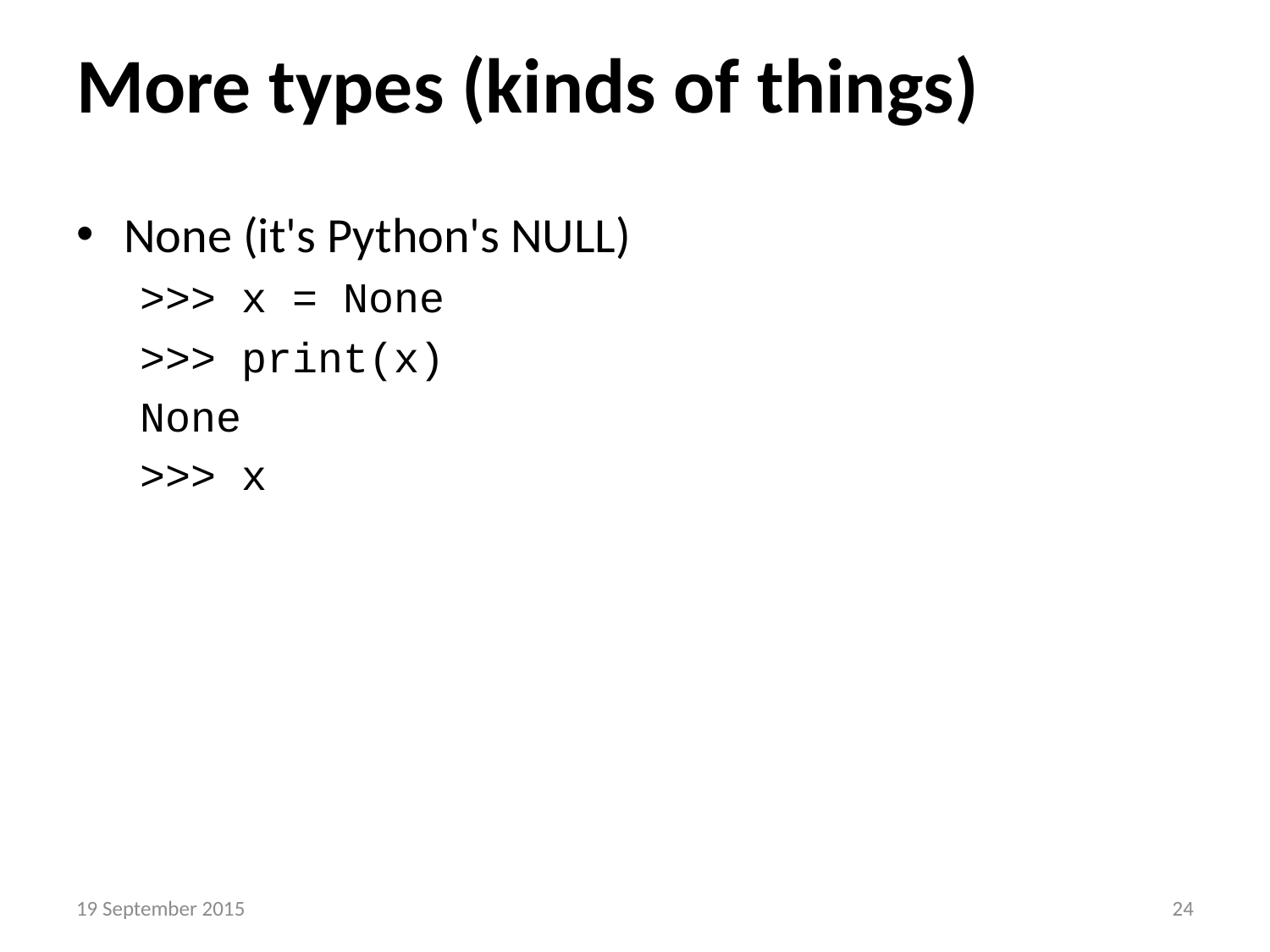

# More types (kinds of things)
None (it's Python's NULL)
>>> x = None
>>> print(x)
None
>>> x

19 September 2015
24